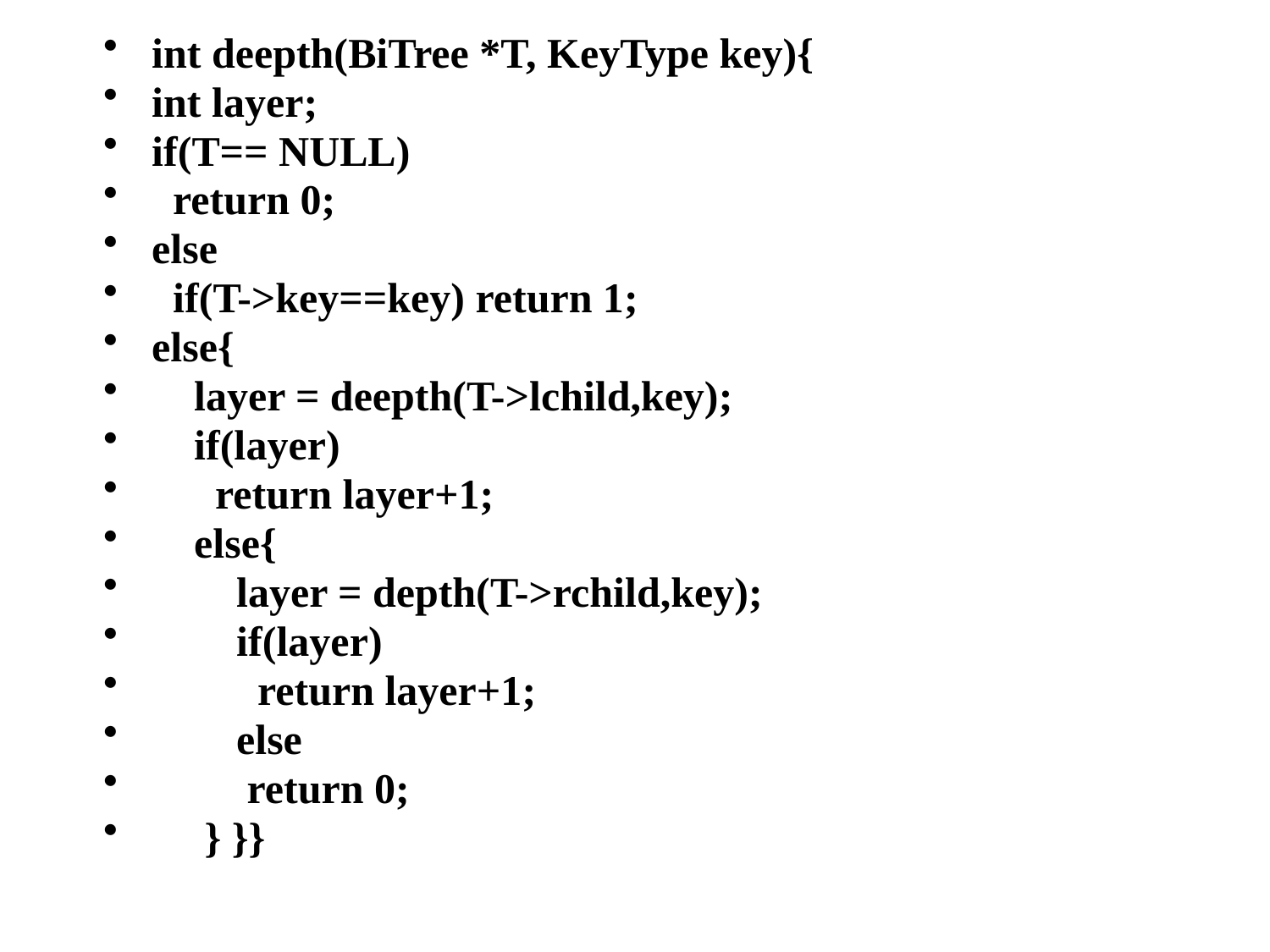

int deepth(BiTree *T, KeyType key){
int layer;
if(T== NULL)
  return 0;
else
  if(T->key==key) return 1;
else{
    layer = deepth(T->lchild,key);
    if(layer)
      return layer+1;
    else{
        layer = depth(T->rchild,key);
        if(layer)
          return layer+1;
        else
         return 0;
     } }}